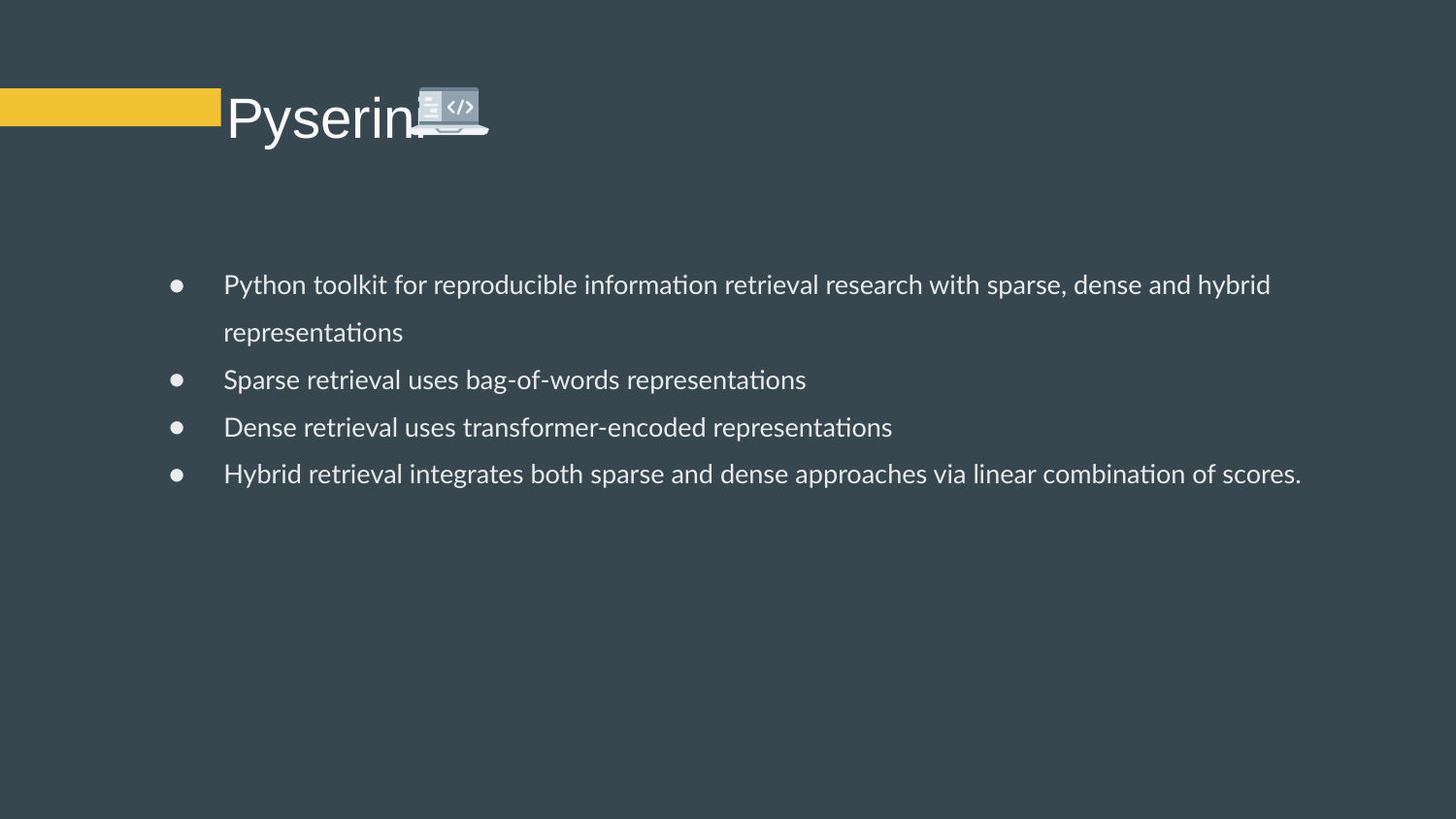

# Pyserini

Python toolkit for reproducible information retrieval research with sparse, dense and hybrid representations
Sparse retrieval uses bag-of-words representations
Dense retrieval uses transformer-encoded representations
Hybrid retrieval integrates both sparse and dense approaches via linear combination of scores.